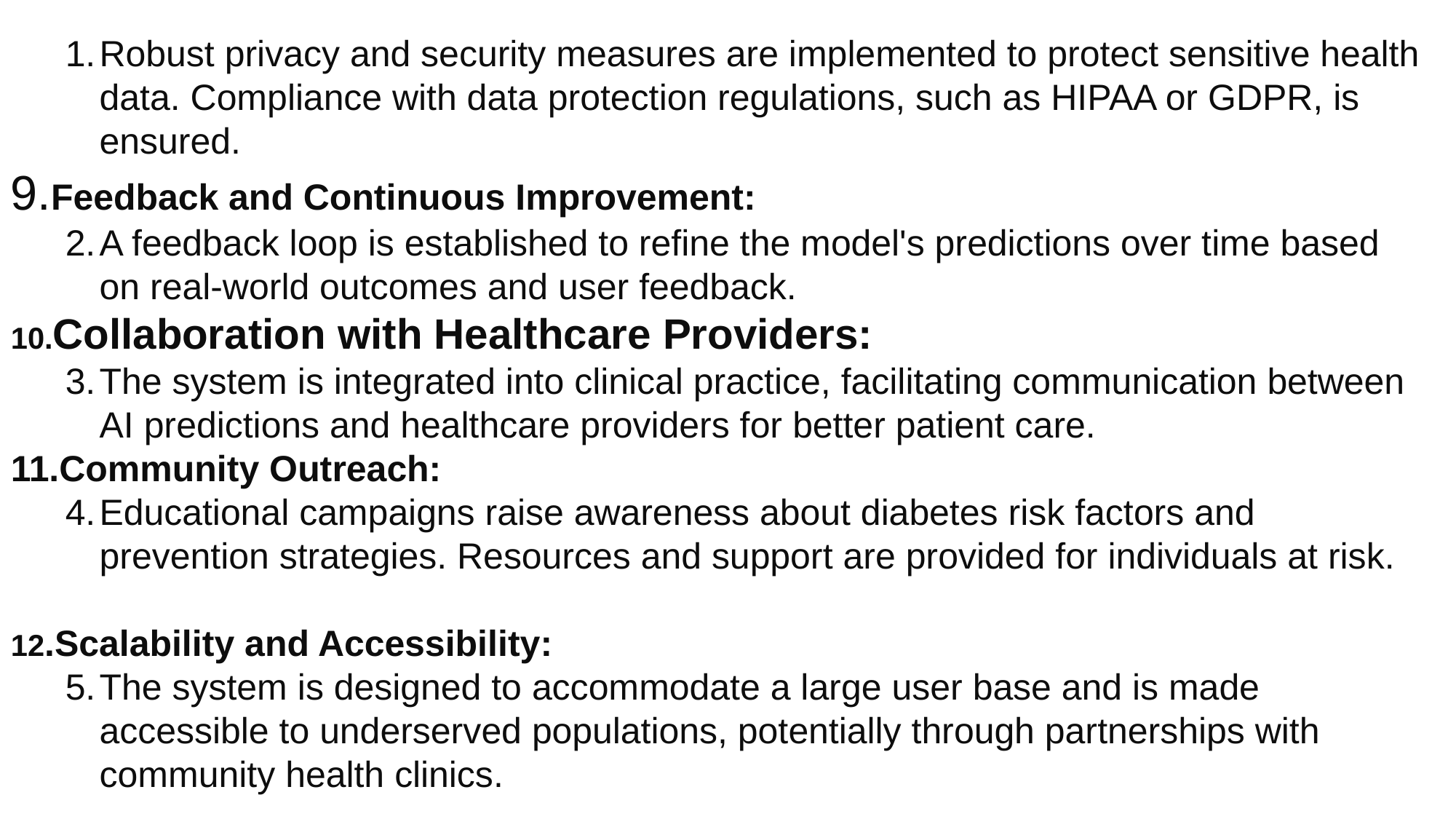

Robust privacy and security measures are implemented to protect sensitive health data. Compliance with data protection regulations, such as HIPAA or GDPR, is ensured.
9.Feedback and Continuous Improvement:
A feedback loop is established to refine the model's predictions over time based on real-world outcomes and user feedback.
10.Collaboration with Healthcare Providers:
The system is integrated into clinical practice, facilitating communication between AI predictions and healthcare providers for better patient care.
11.Community Outreach:
Educational campaigns raise awareness about diabetes risk factors and prevention strategies. Resources and support are provided for individuals at risk.

12.Scalability and Accessibility:
The system is designed to accommodate a large user base and is made accessible to underserved populations, potentially through partnerships with community health clinics.